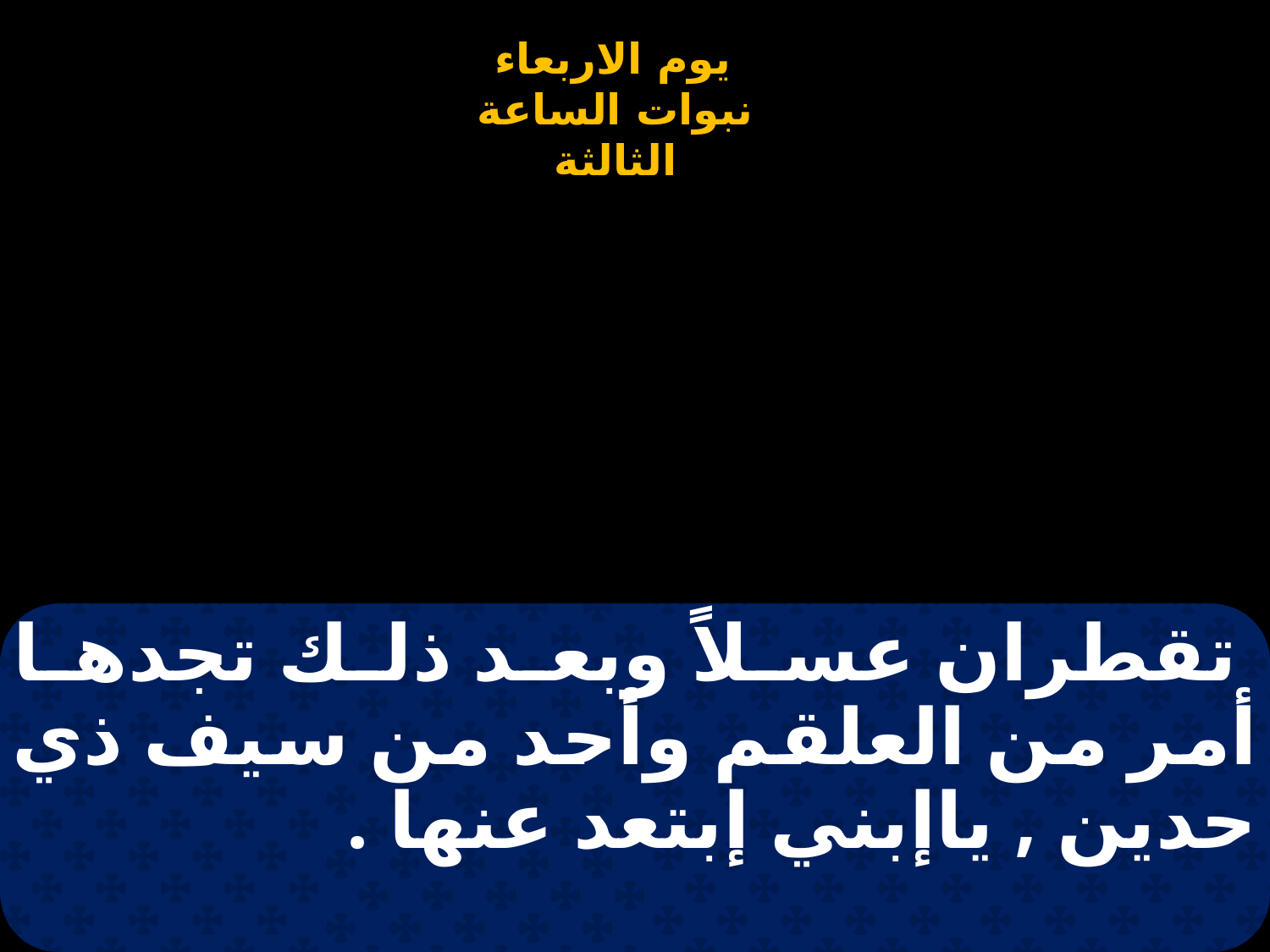

# تقطران عسلاً وبعد ذلك تجدها أمر من العلقم وأحد من سيف ذي حدين , ياإبني إبتعد عنها .